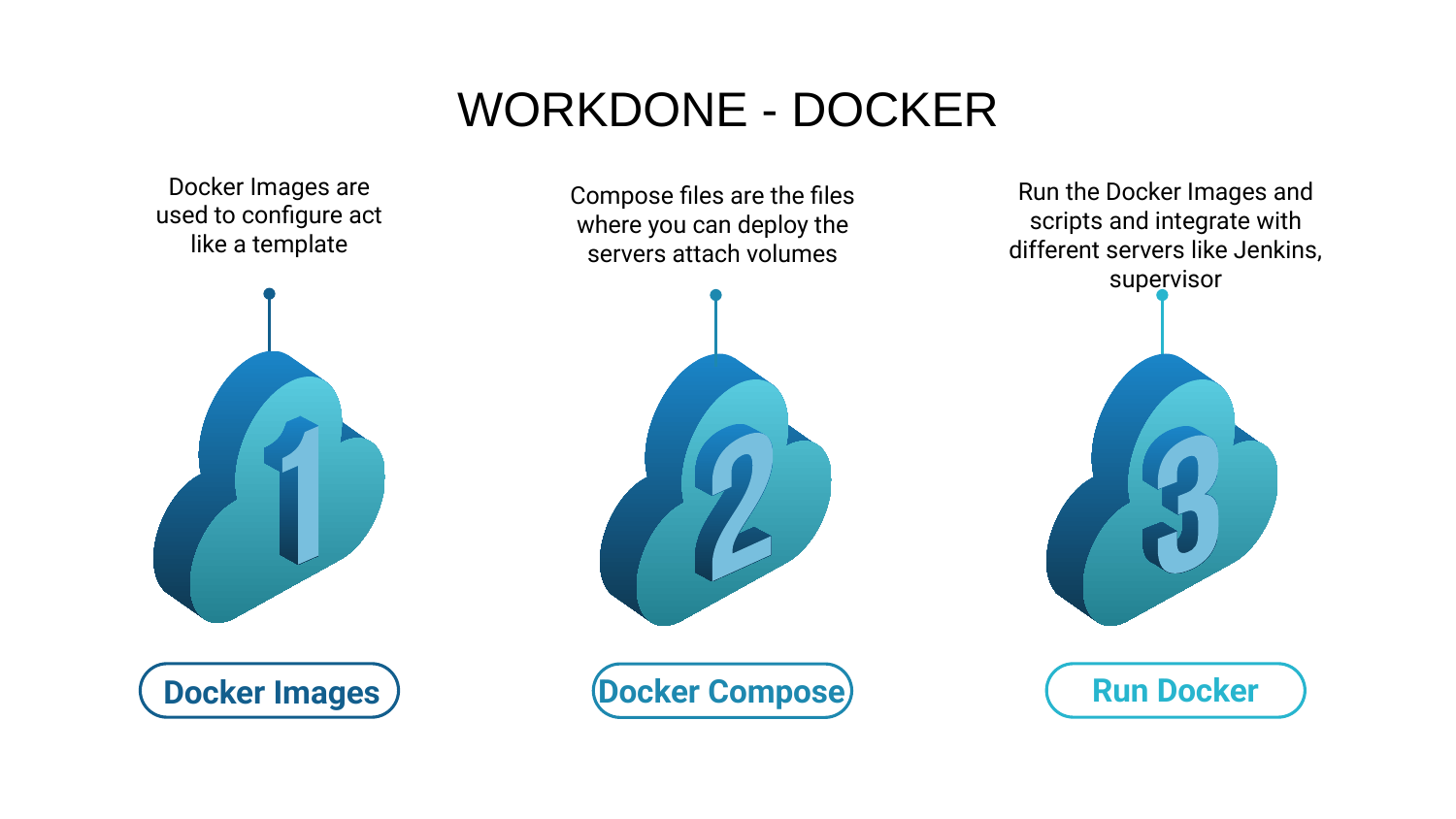

# WORKDONE - DOCKER
Docker Images are used to configure act like a template
Compose files are the files where you can deploy the servers attach volumes
Run the Docker Images and scripts and integrate with different servers like Jenkins, supervisor

Run Docker

Docker Compose
Docker Images